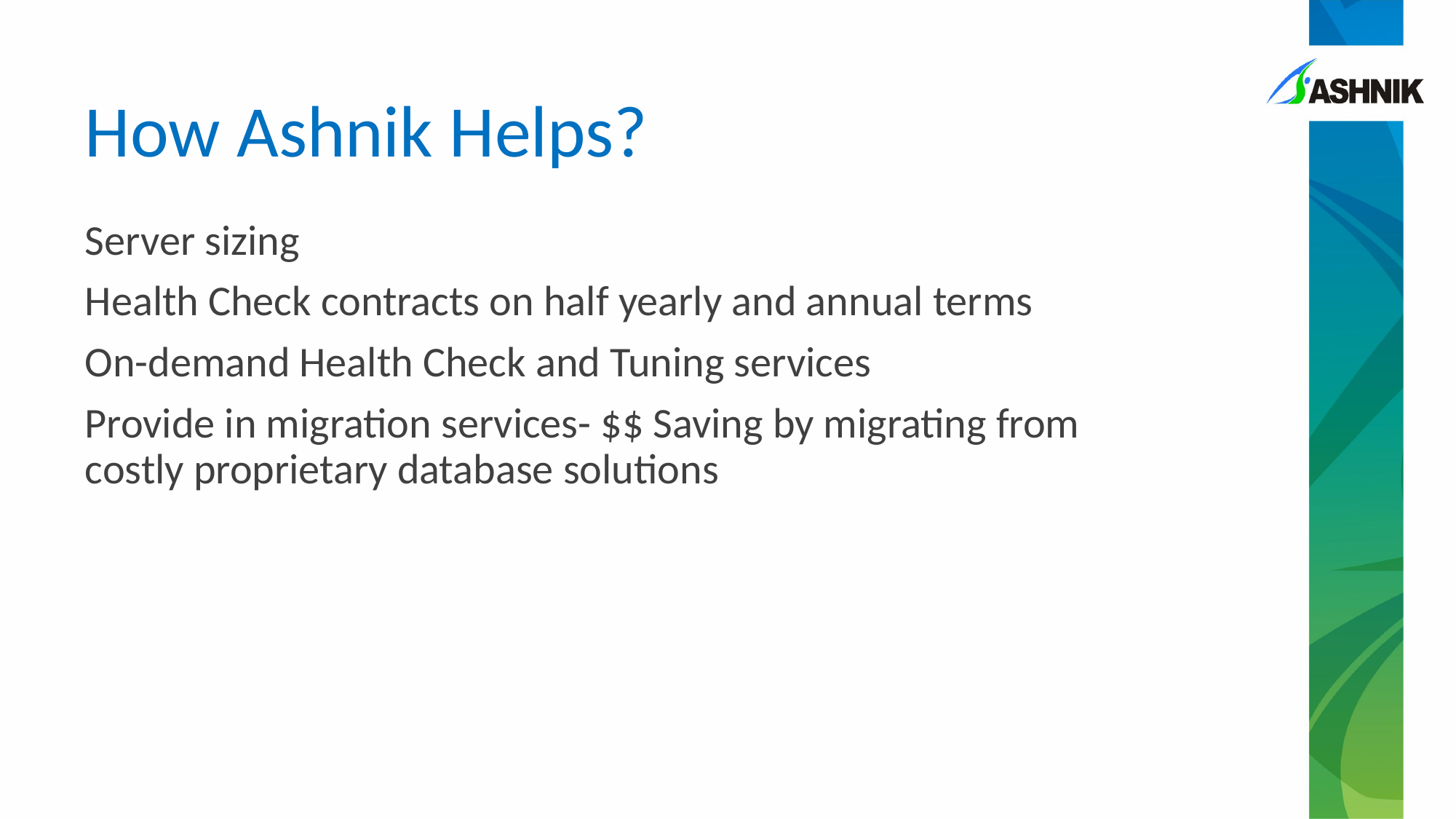

# How Ashnik Helps?
Server sizing
Health Check contracts on half yearly and annual terms
On-demand Health Check and Tuning services
Provide in migration services- $$ Saving by migrating from costly proprietary database solutions